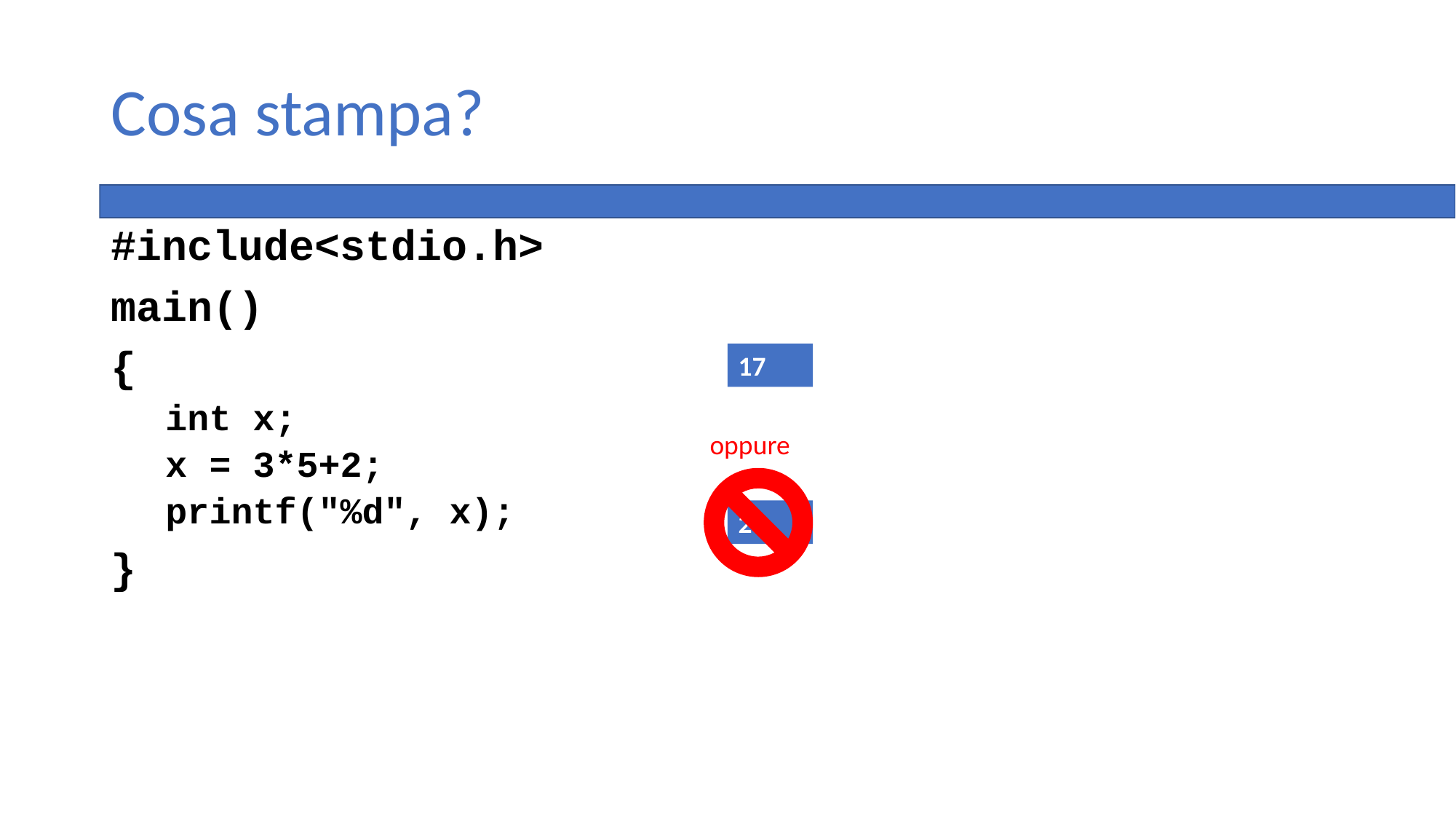

# Cosa stampa?
#include<stdio.h>
main()
{
int x;
x = 3*5+2;
printf("%d", x);
}
17
oppure

21